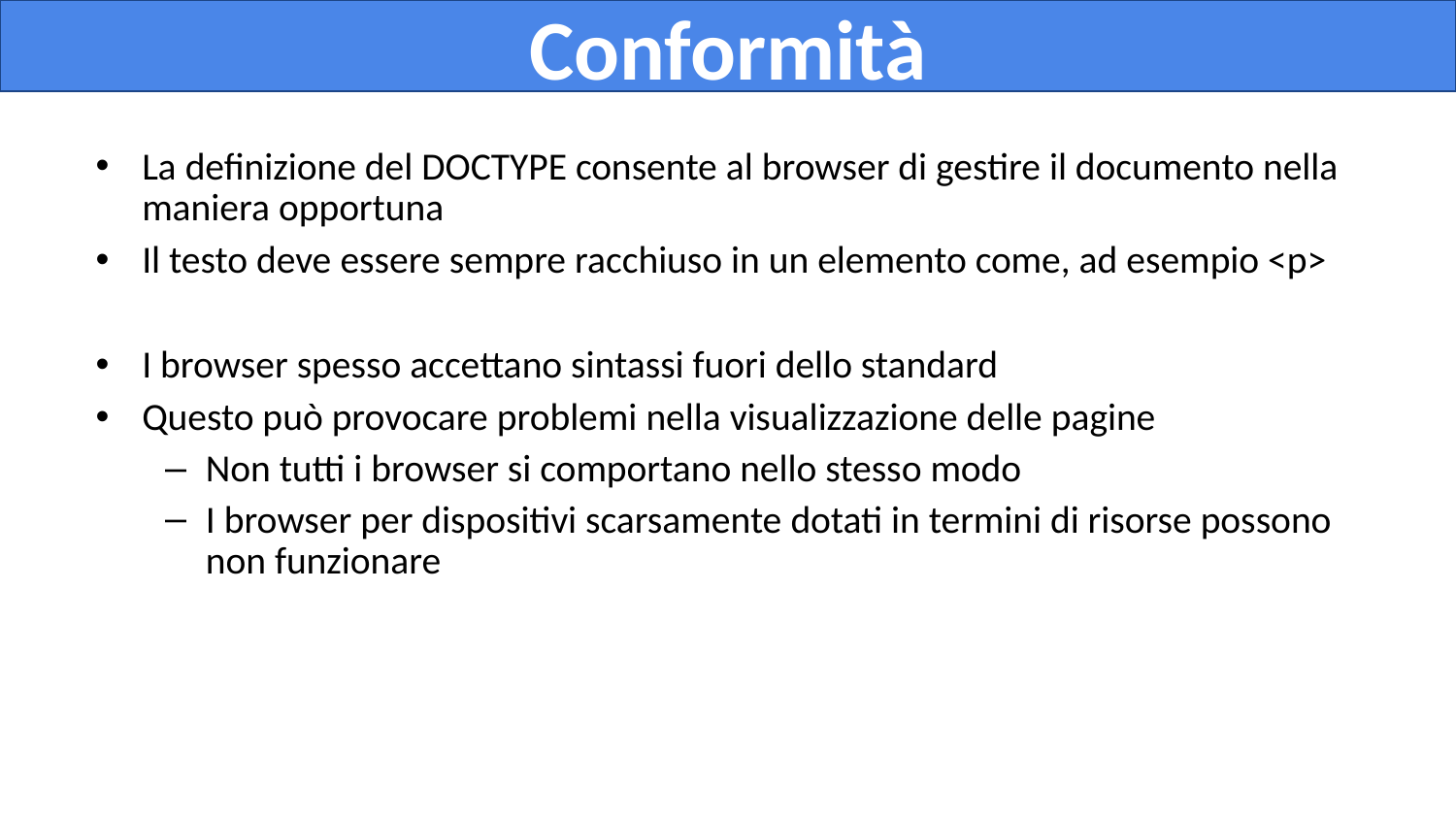

Conformità
La definizione del DOCTYPE consente al browser di gestire il documento nella maniera opportuna
Il testo deve essere sempre racchiuso in un elemento come, ad esempio <p>

I browser spesso accettano sintassi fuori dello standard
Questo può provocare problemi nella visualizzazione delle pagine
Non tutti i browser si comportano nello stesso modo
I browser per dispositivi scarsamente dotati in termini di risorse possono non funzionare